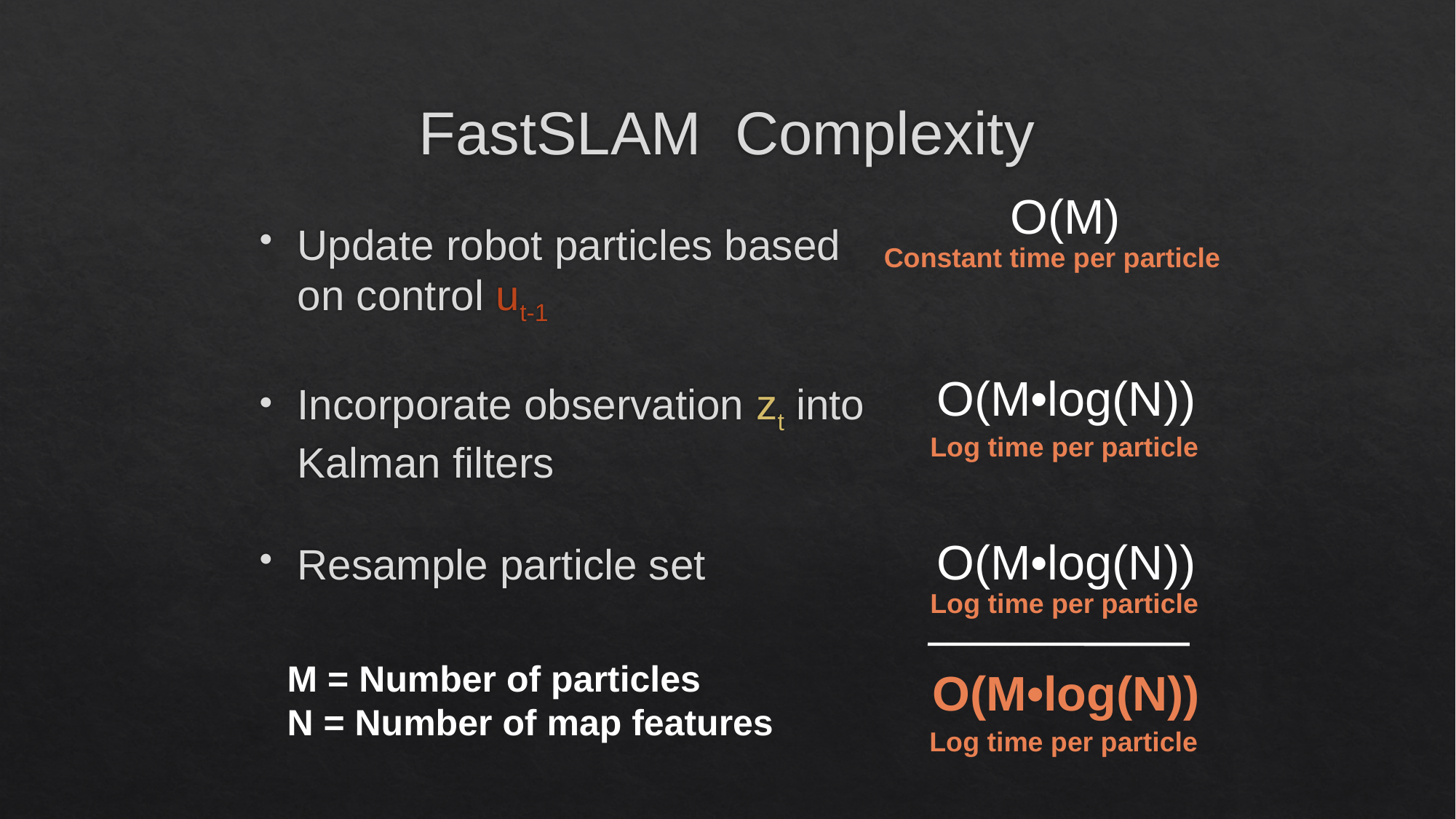

# FastSLAM  Complexity
O(M)
Constant time per particle
Update robot particles based on control ut-1
Incorporate observation zt into Kalman filters
Resample particle set
O(M•log(N))
Log time per particle
O(M•log(N))
Log time per particle

O(M•log(N))
Log time per particle
M = Number of particles
N = Number of map features